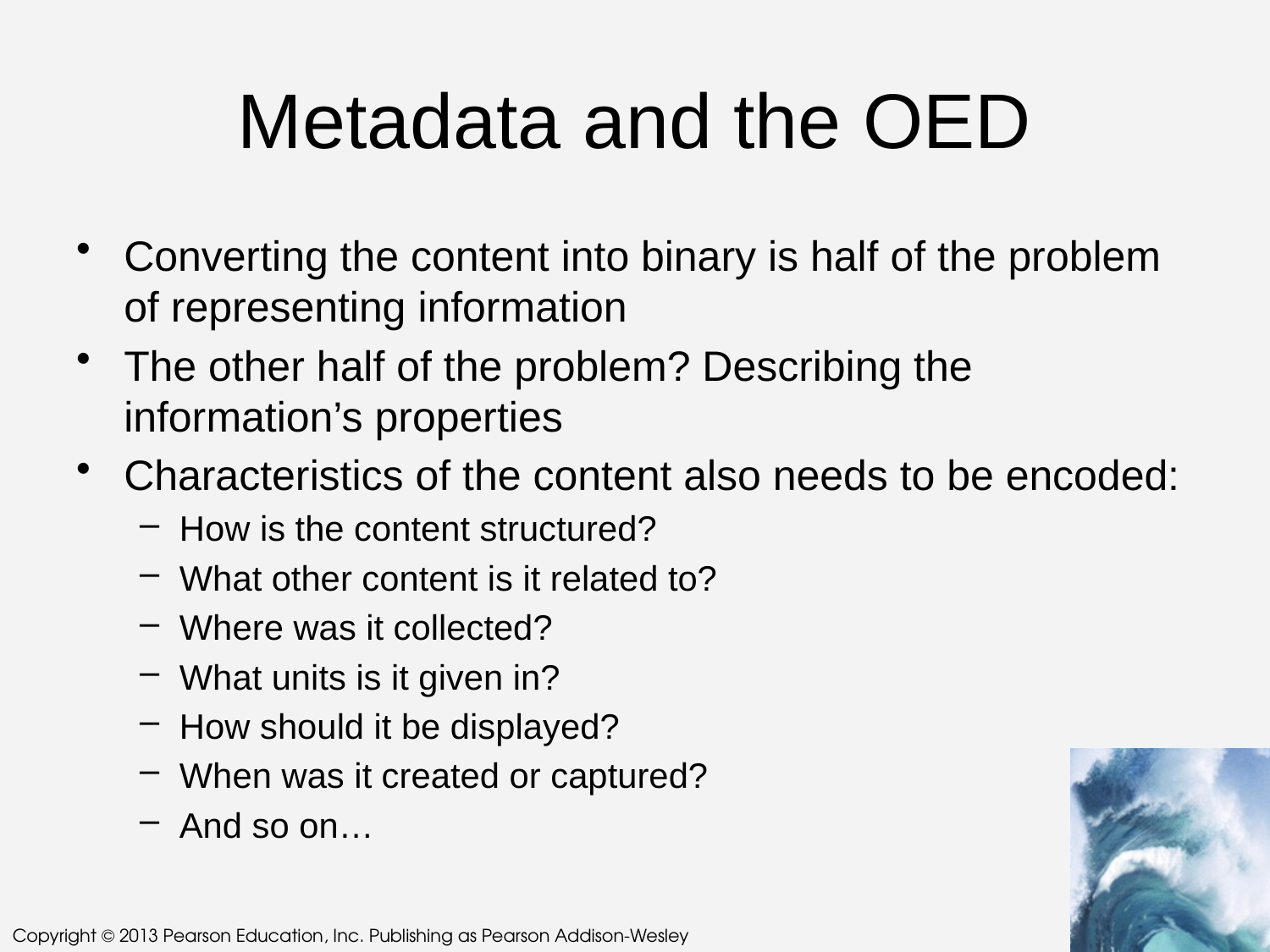

# Metadata and the OED
Converting the content into binary is half of the problem of representing information
The other half of the problem? Describing the information’s properties
Characteristics of the content also needs to be encoded:
How is the content structured?
What other content is it related to?
Where was it collected?
What units is it given in?
How should it be displayed?
When was it created or captured?
And so on…